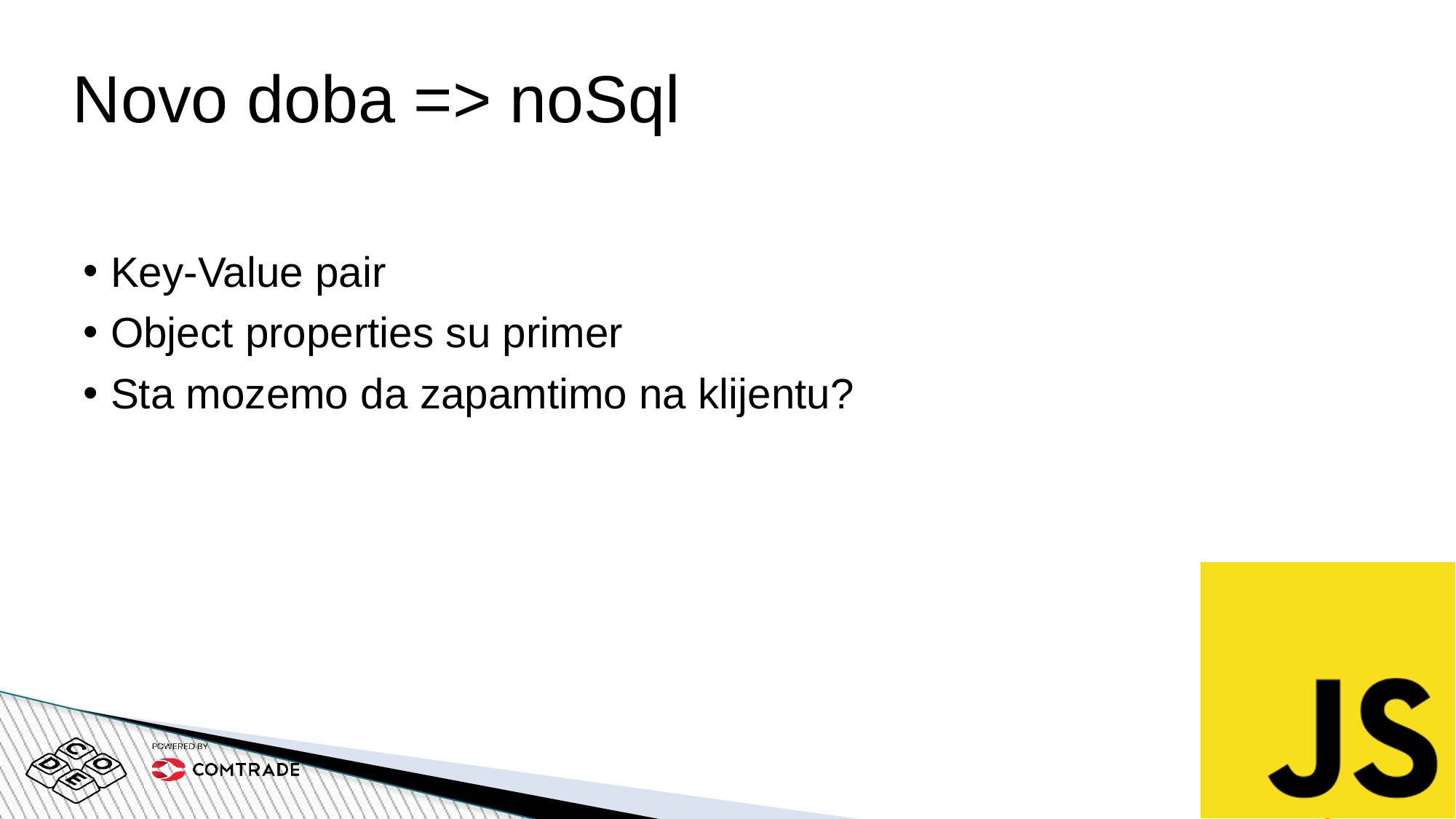

# Novo doba => noSql
Key-Value pair
Object properties su primer
Sta mozemo da zapamtimo na klijentu?